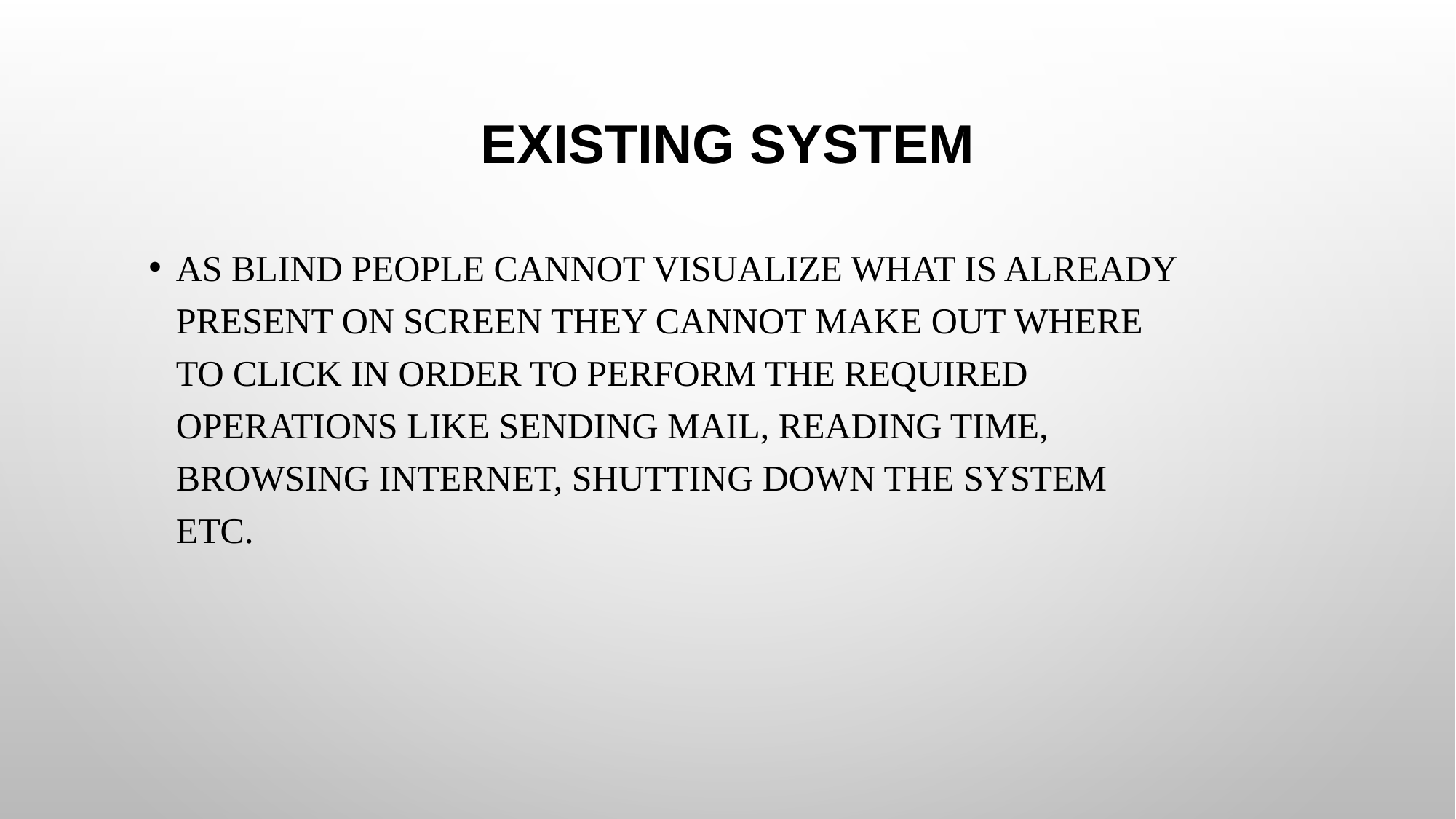

# Existing System
As Blind people cannot visualize what is already present on screen they cannot make out where to click in order to perform the required operations like sending mail, reading time, browsing internet, shutting down the system etc.